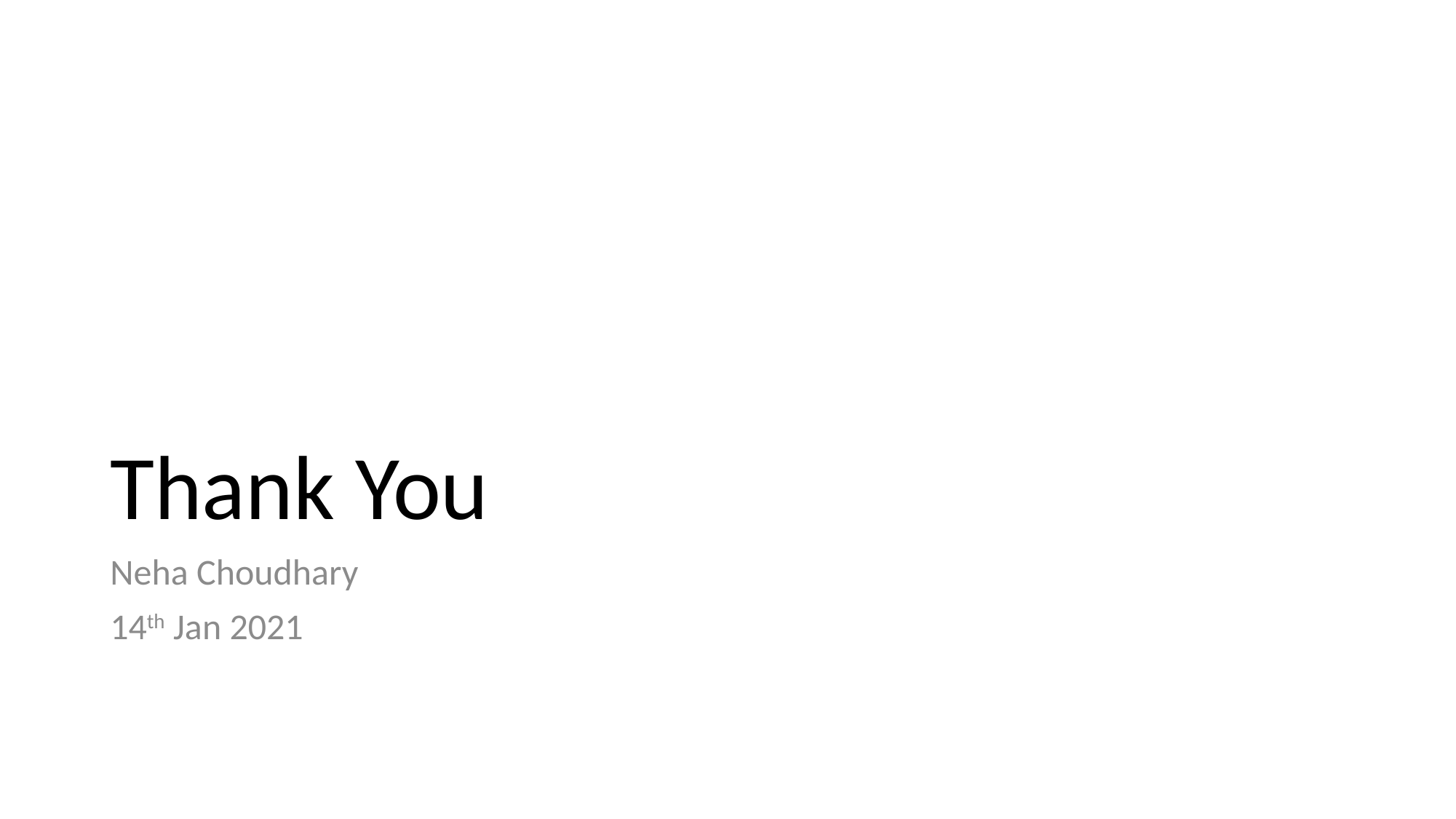

# Thank You
Neha Choudhary
14th Jan 2021